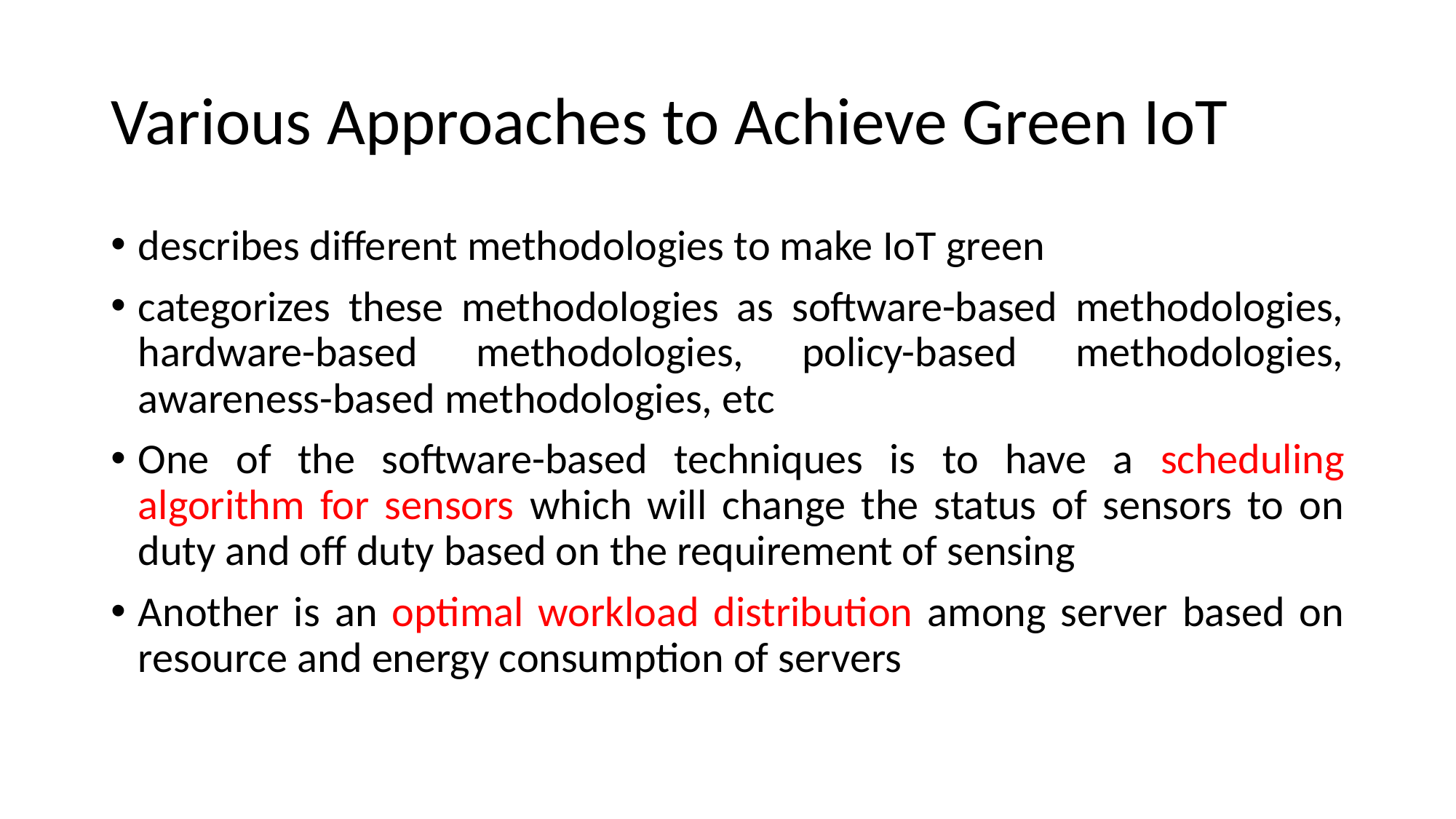

# Various Approaches to Achieve Green IoT
describes different methodologies to make IoT green
categorizes these methodologies as software-based methodologies, hardware-based methodologies, policy-based methodologies, awareness-based methodologies, etc
One of the software-based techniques is to have a scheduling algorithm for sensors which will change the status of sensors to on duty and off duty based on the requirement of sensing
Another is an optimal workload distribution among server based on resource and energy consumption of servers